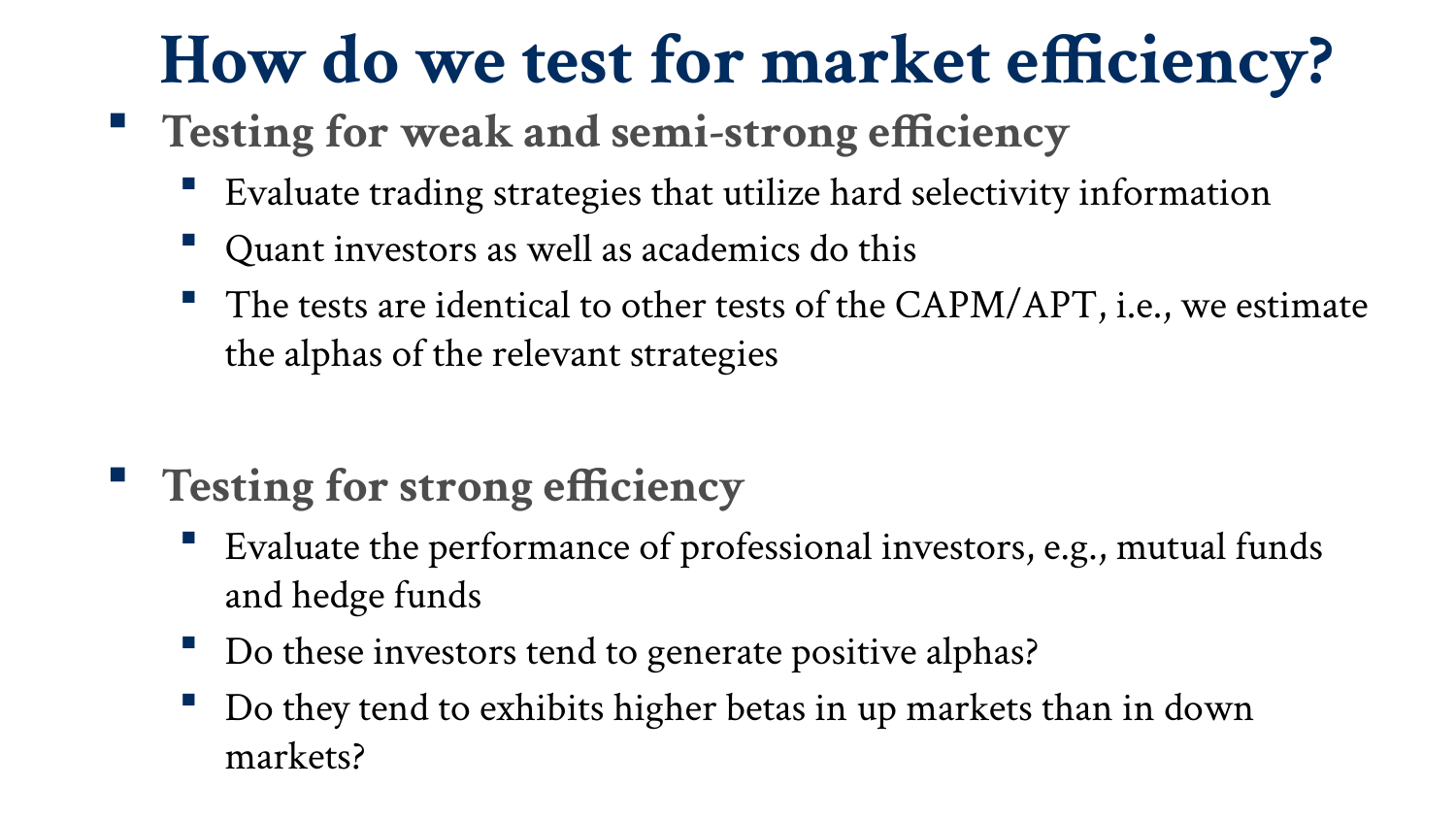

# How do we test for market efficiency?
Testing for weak and semi-strong efficiency
Evaluate trading strategies that utilize hard selectivity information
Quant investors as well as academics do this
The tests are identical to other tests of the CAPM/APT, i.e., we estimate the alphas of the relevant strategies

Testing for strong efficiency
Evaluate the performance of professional investors, e.g., mutual funds and hedge funds
Do these investors tend to generate positive alphas?
Do they tend to exhibits higher betas in up markets than in down markets?